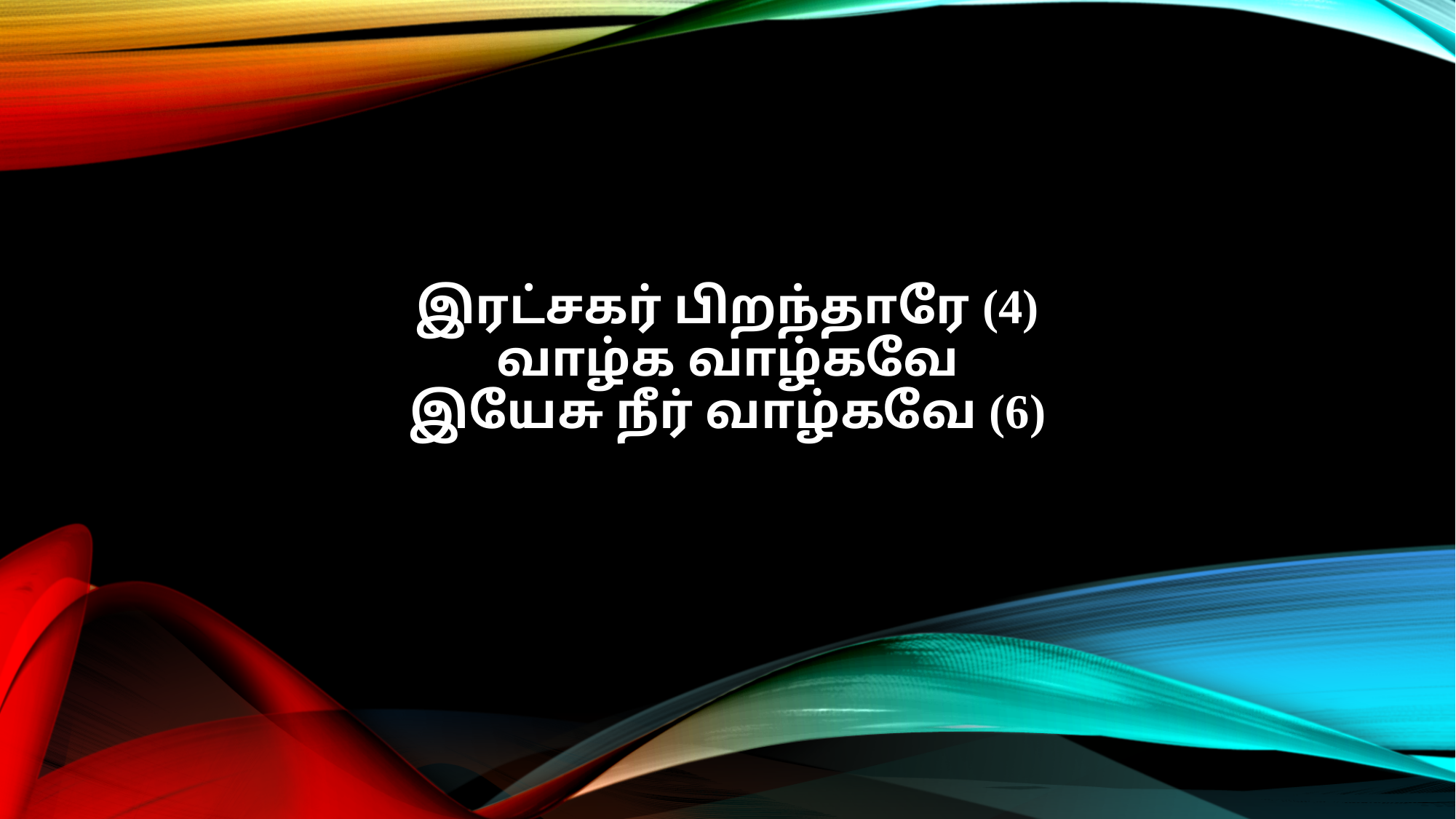

இரட்சகர் பிறந்தாரே (4)
வாழ்க வாழ்கவே
இயேசு நீர் வாழ்கவே (6)